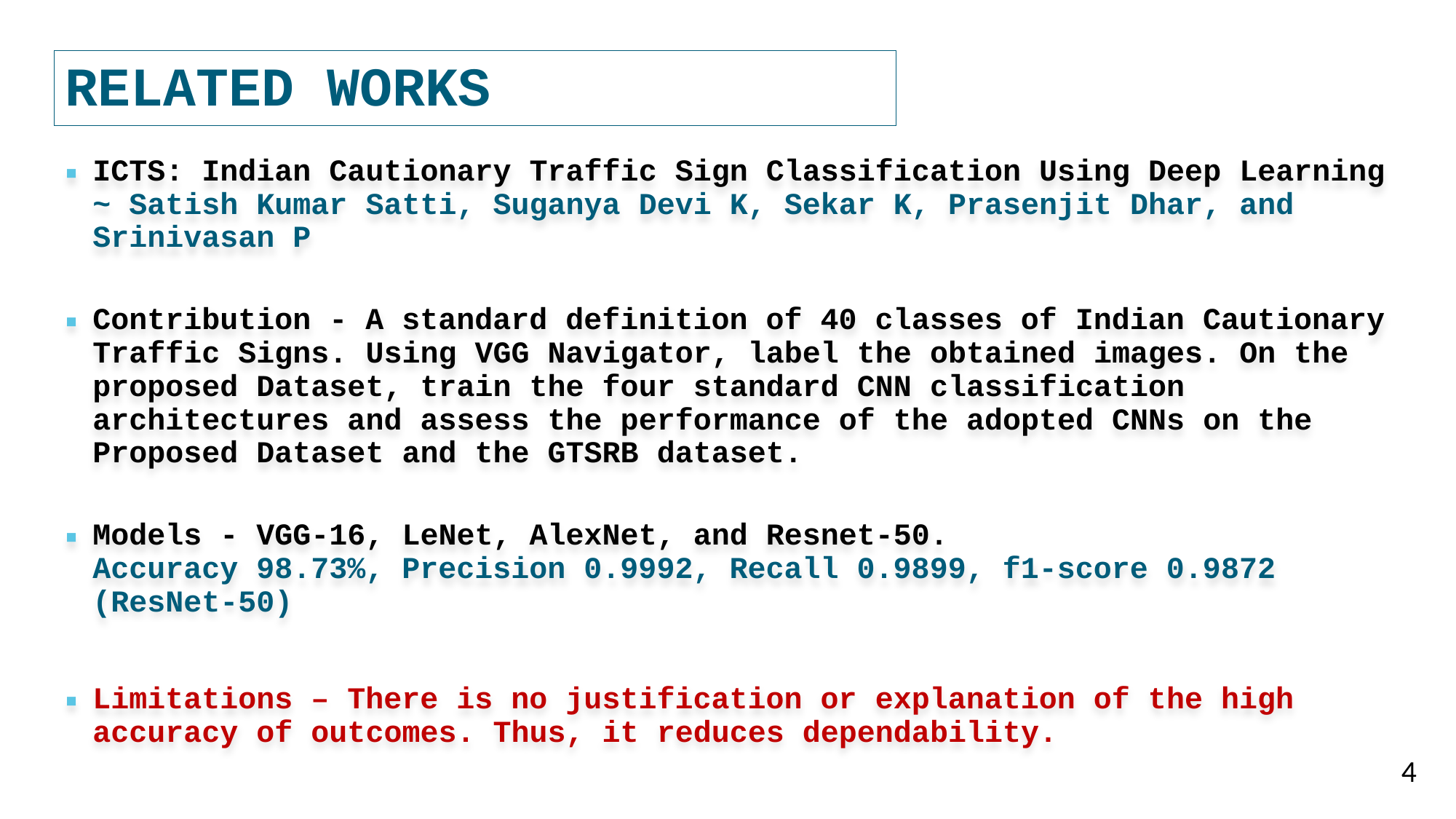

# RELATED WORKS
ICTS: Indian Cautionary Traffic Sign Classification Using Deep Learning
~ Satish Kumar Satti, Suganya Devi K, Sekar K, Prasenjit Dhar, and  Srinivasan P
Contribution - A standard definition of 40 classes of Indian Cautionary Traffic Signs. Using VGG Navigator, label the obtained images. On the proposed Dataset, train the four standard CNN classification architectures and assess the performance of the adopted CNNs on the Proposed Dataset and the GTSRB dataset.
Models - VGG-16, LeNet, AlexNet, and Resnet-50.
Accuracy 98.73%, Precision 0.9992, Recall 0.9899, f1-score 0.9872 (ResNet-50)

Limitations – There is no justification or explanation of the high accuracy of outcomes. Thus, it reduces dependability.
4